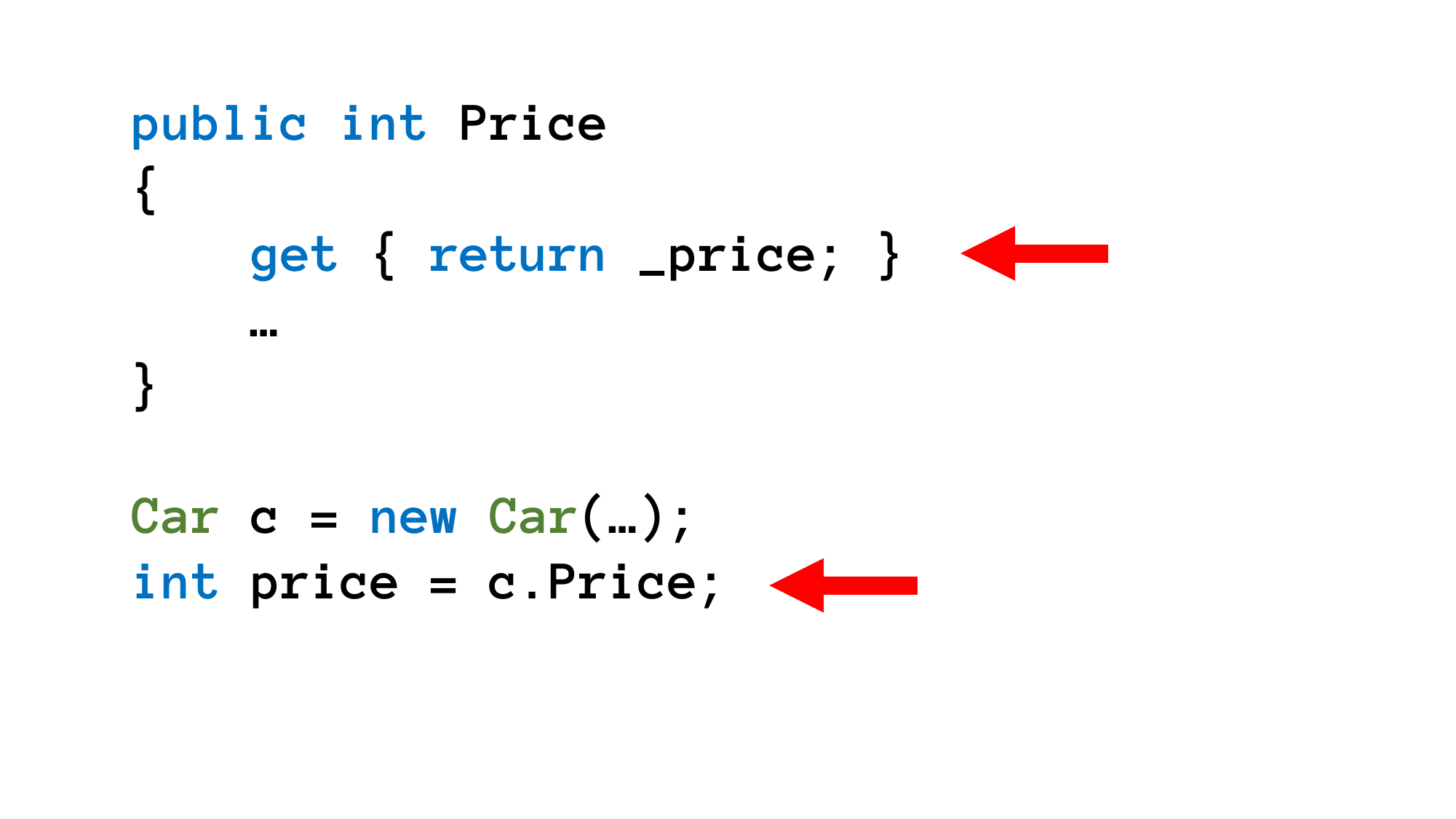

public int Price
{
    get { return _price; }
    …
}

Car c = new Car(…);
int price = c.Price;